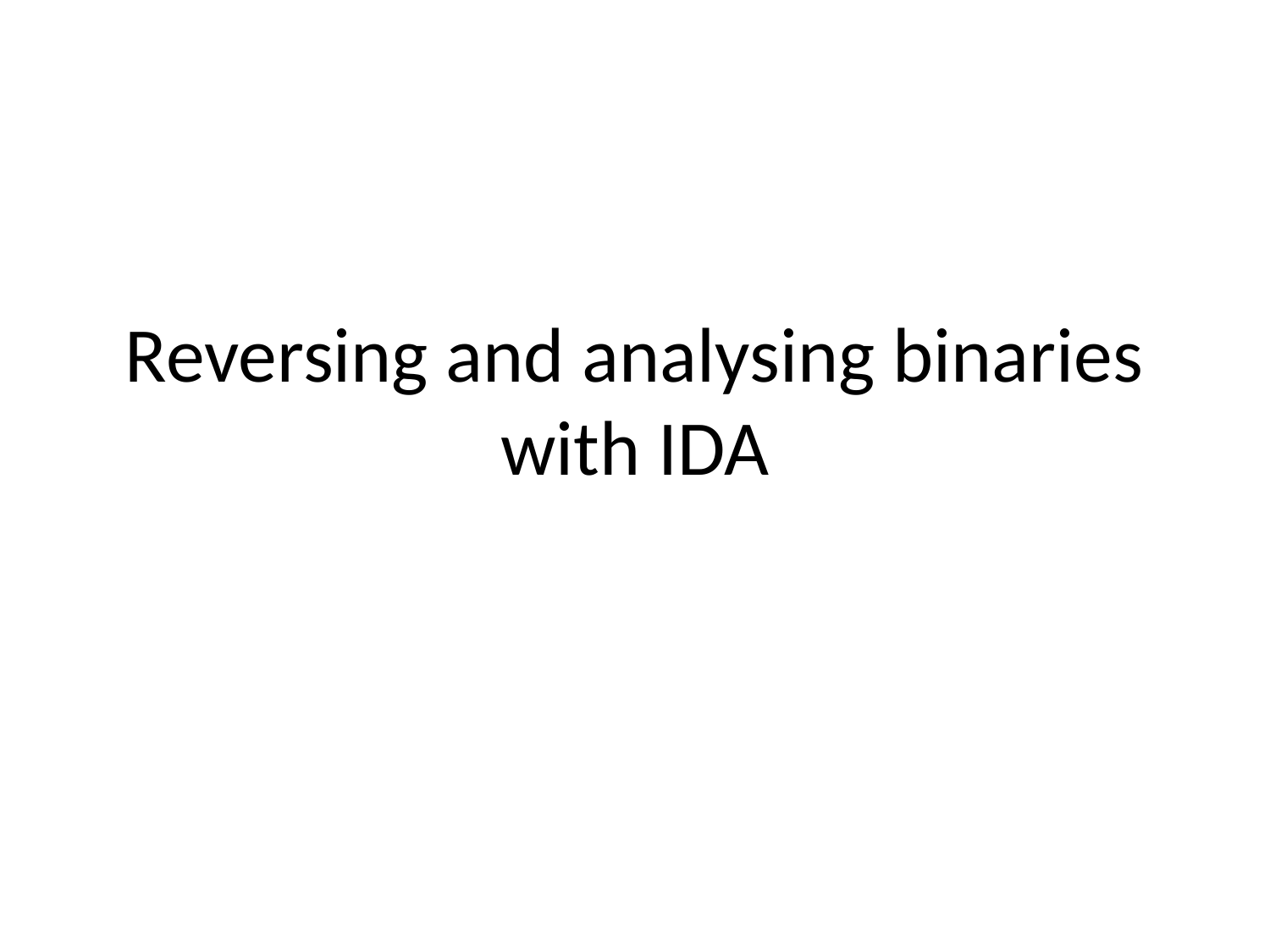

# Reversing and analysing binaries with IDA